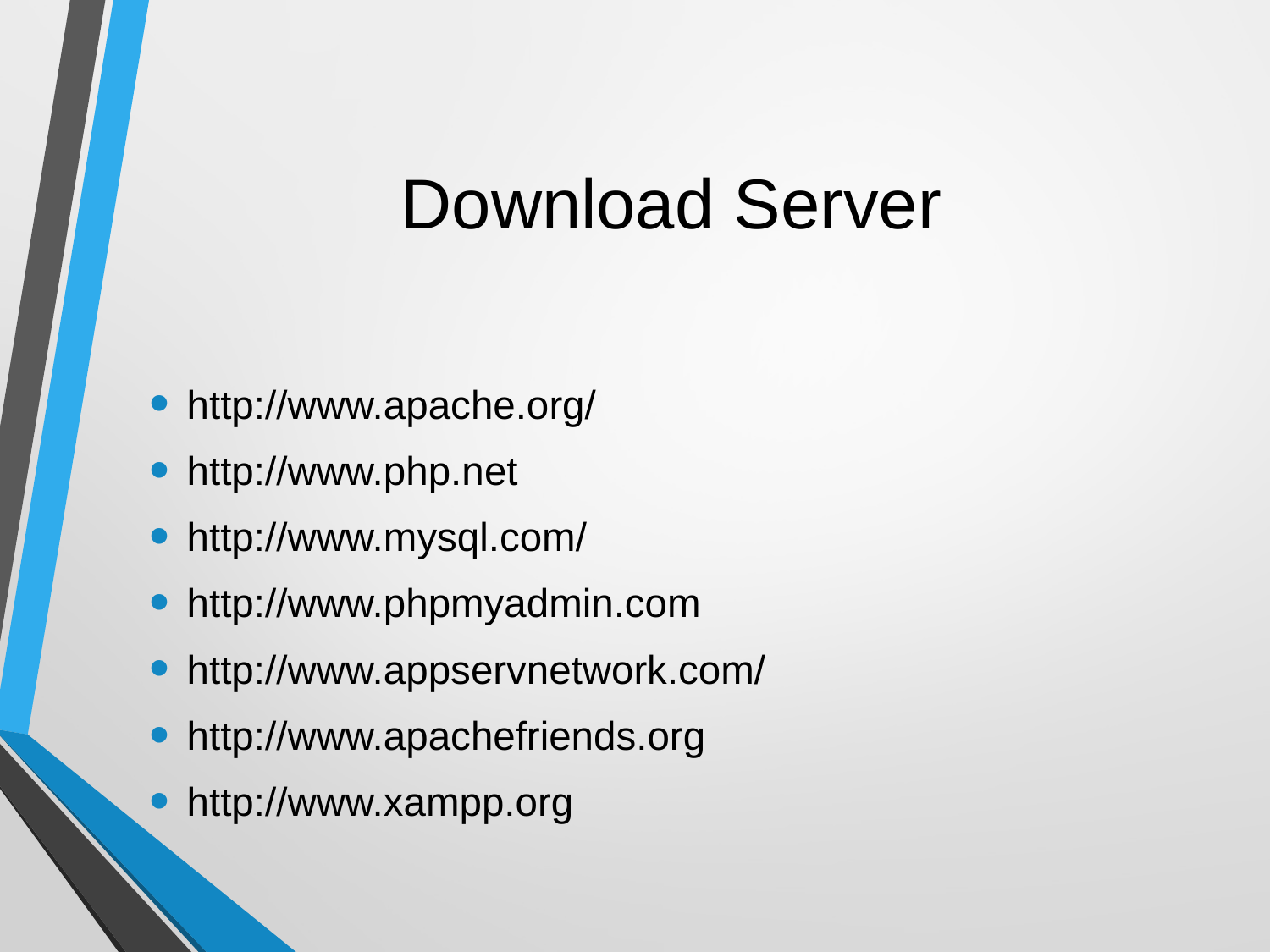

# Download Server
http://www.apache.org/
http://www.php.net
http://www.mysql.com/
http://www.phpmyadmin.com
http://www.appservnetwork.com/
http://www.apachefriends.org
http://www.xampp.org